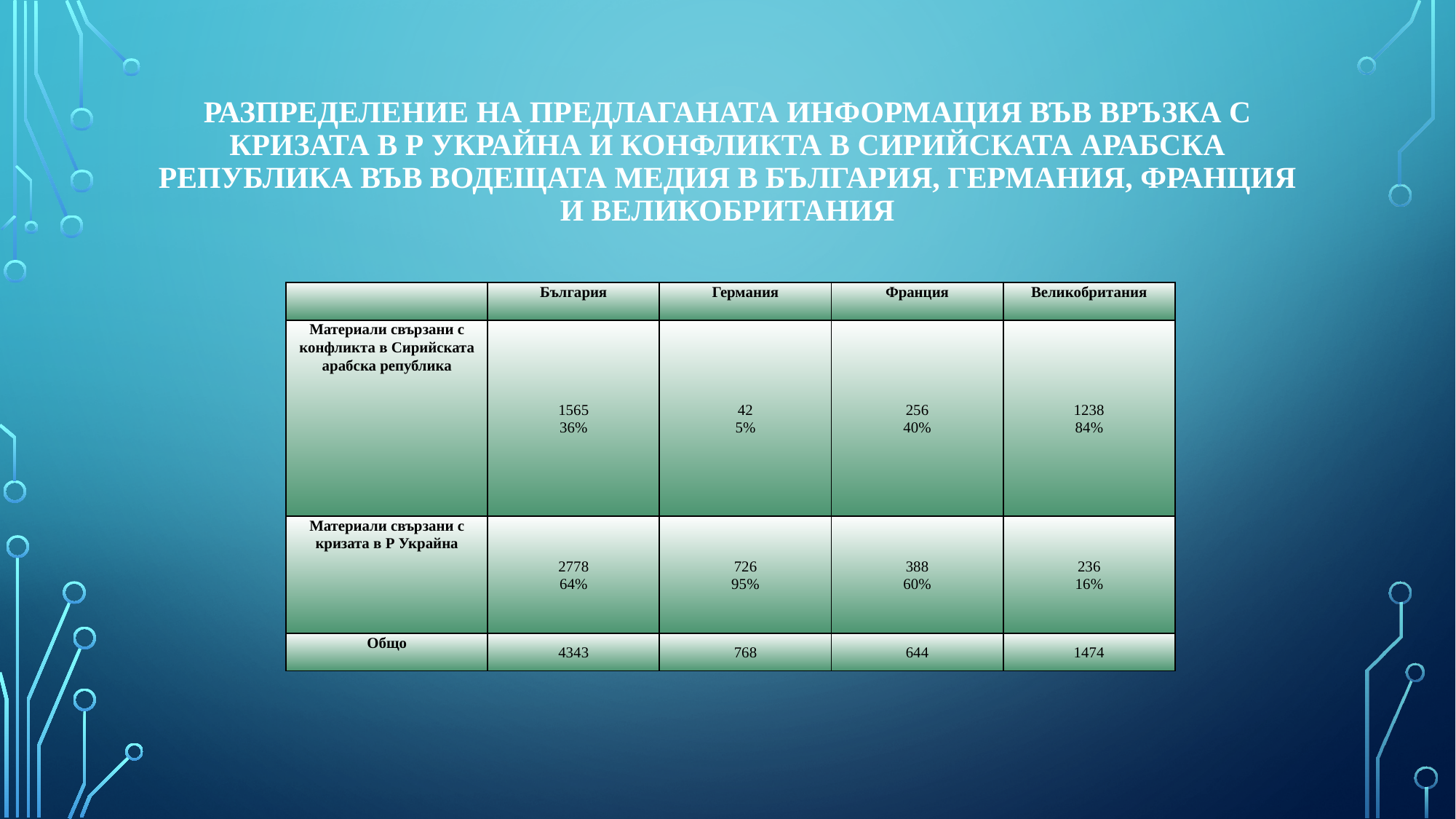

# Разпределение на предлаганата информация във връзка с кризата в Р Украйна и конфликта в Сирийската арабска република във водещата медия в България, Германия, Франция и Великобритания
|  | България | Германия | Франция | Великобритания |
| --- | --- | --- | --- | --- |
| Материали свързани с конфликта в Сирийската арабска република | 1565 36% | 42 5% | 256 40% | 1238 84% |
| Материали свързани с кризата в Р Украйна | 2778 64% | 726 95% | 388 60% | 236 16% |
| Общо | 4343 | 768 | 644 | 1474 |